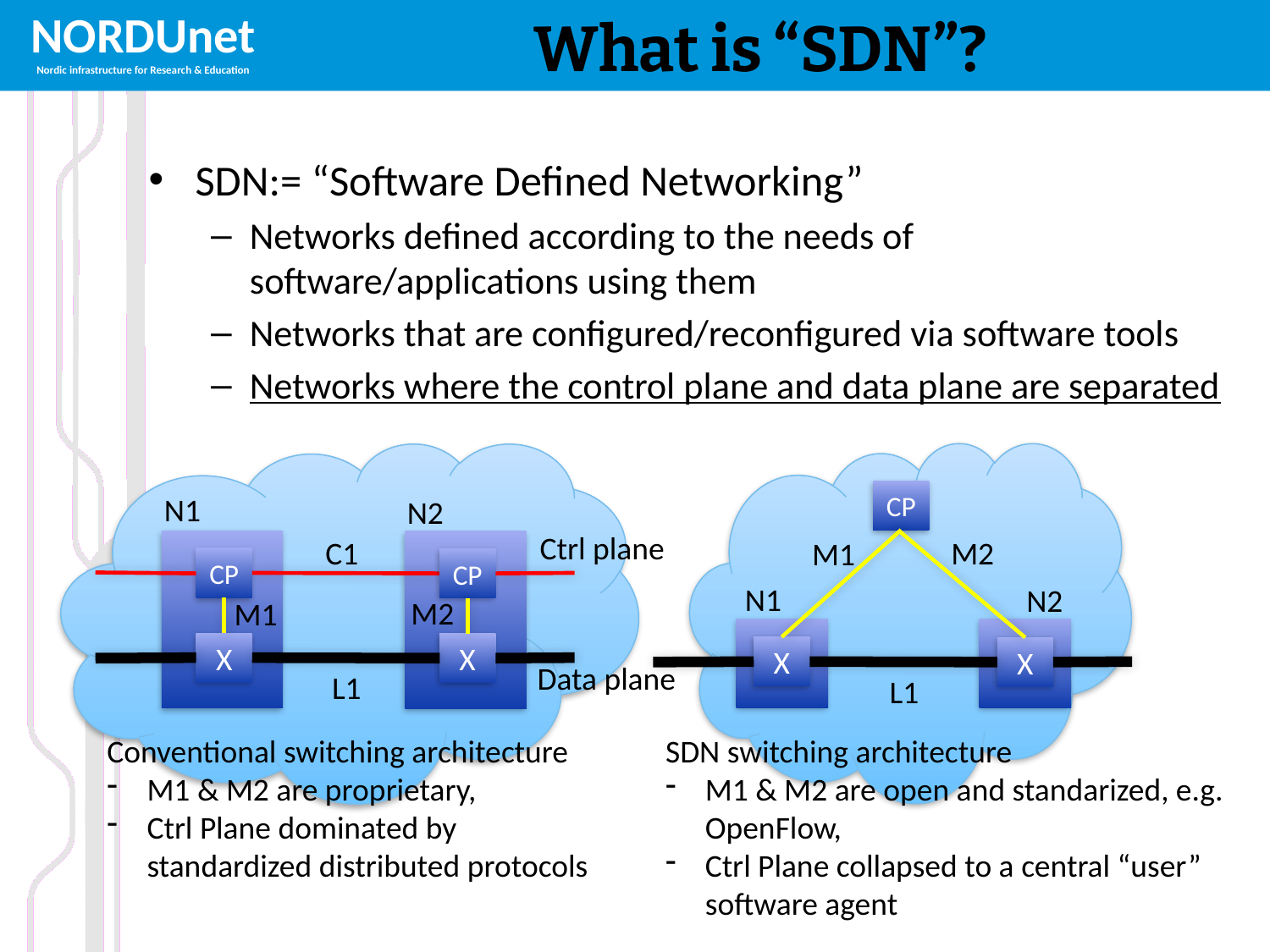

# What is “SDN”?
SDN:= “Software Defined Networking”
Networks defined according to the needs of software/applications using them
Networks that are configured/reconfigured via software tools
Networks where the control plane and data plane are separated

CP
N1
N2
Ctrl plane
C1
M2
M1

CP
CP
N1
N2
M2
M1

X
X
X
X
Data plane
L1
L1
Conventional switching architecture
M1 & M2 are proprietary,
Ctrl Plane dominated by standardized distributed protocols
SDN switching architecture
M1 & M2 are open and standarized, e.g. OpenFlow,
Ctrl Plane collapsed to a central “user” software agent